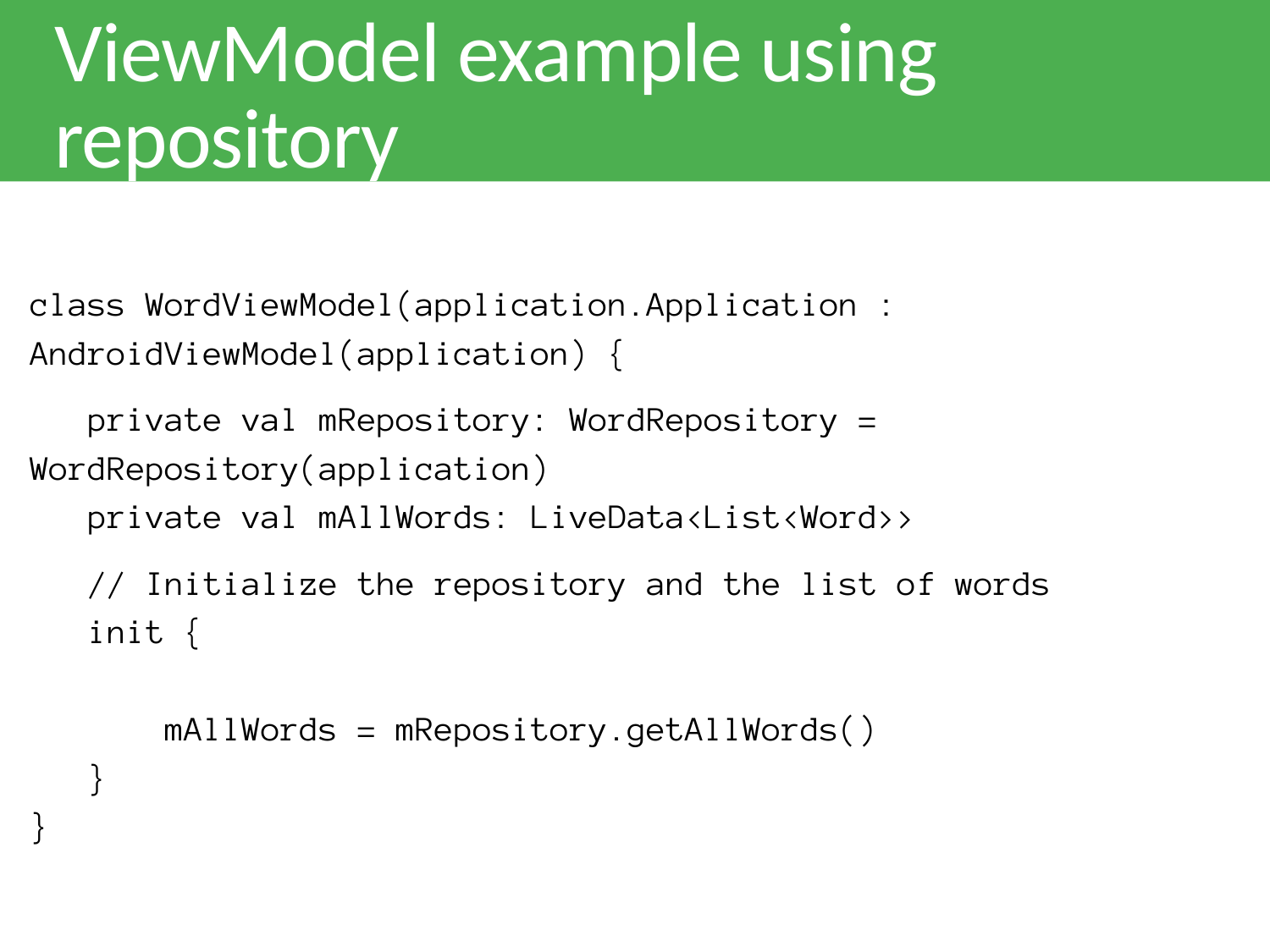

# ViewModel example using repository
class WordViewModel(application.Application : AndroidViewModel(application) {
   private val mRepository: WordRepository = WordRepository(application)
   private val mAllWords: LiveData<List<Word>>
   // Initialize the repository and the list of words
   init {

       mAllWords = mRepository.getAllWords()
   }
}
41